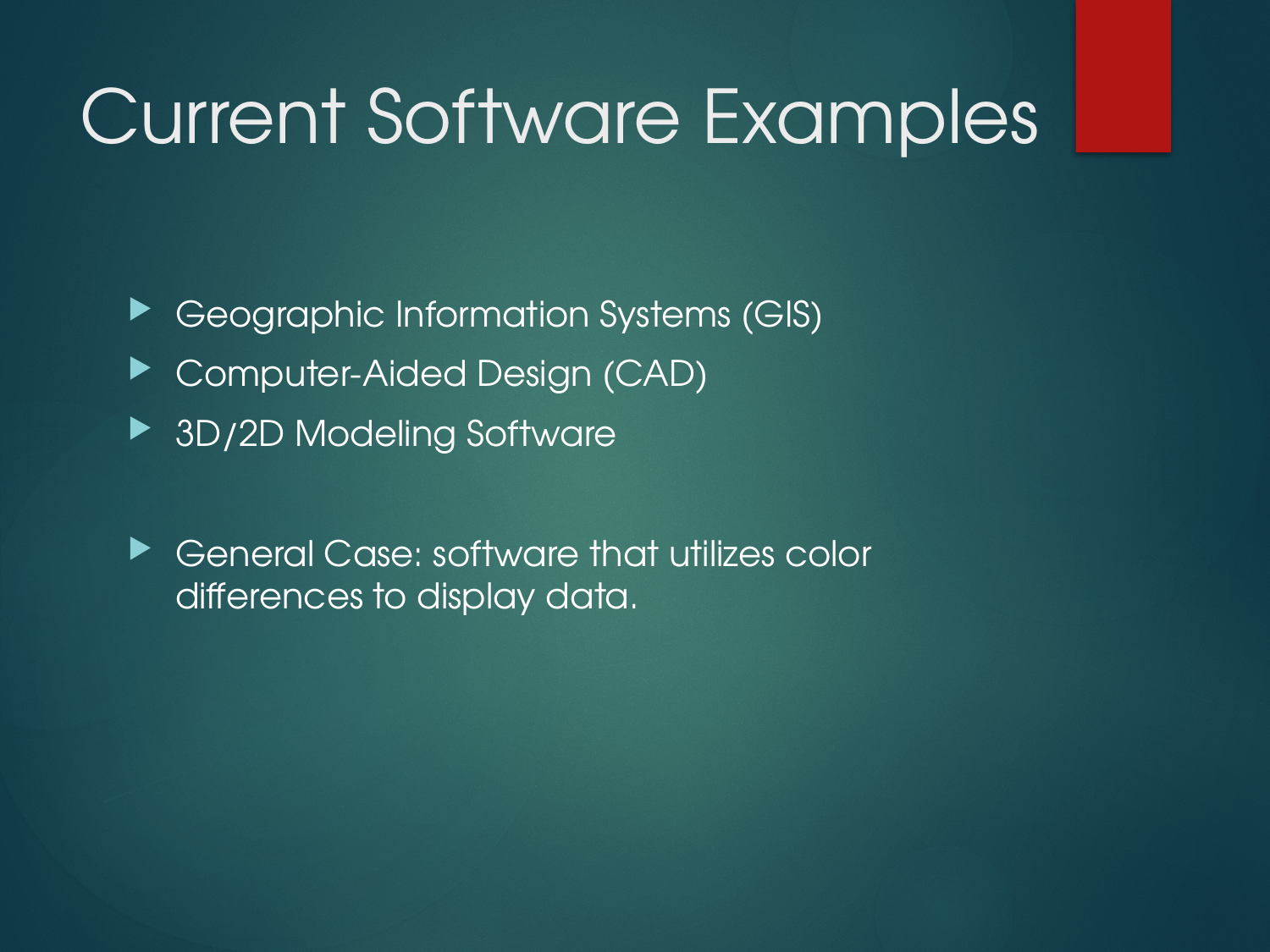

# Current Software Examples
Geographic Information Systems (GIS)
Computer-Aided Design (CAD)
3D/2D Modeling Software

General Case: software that utilizes color differences to display data.